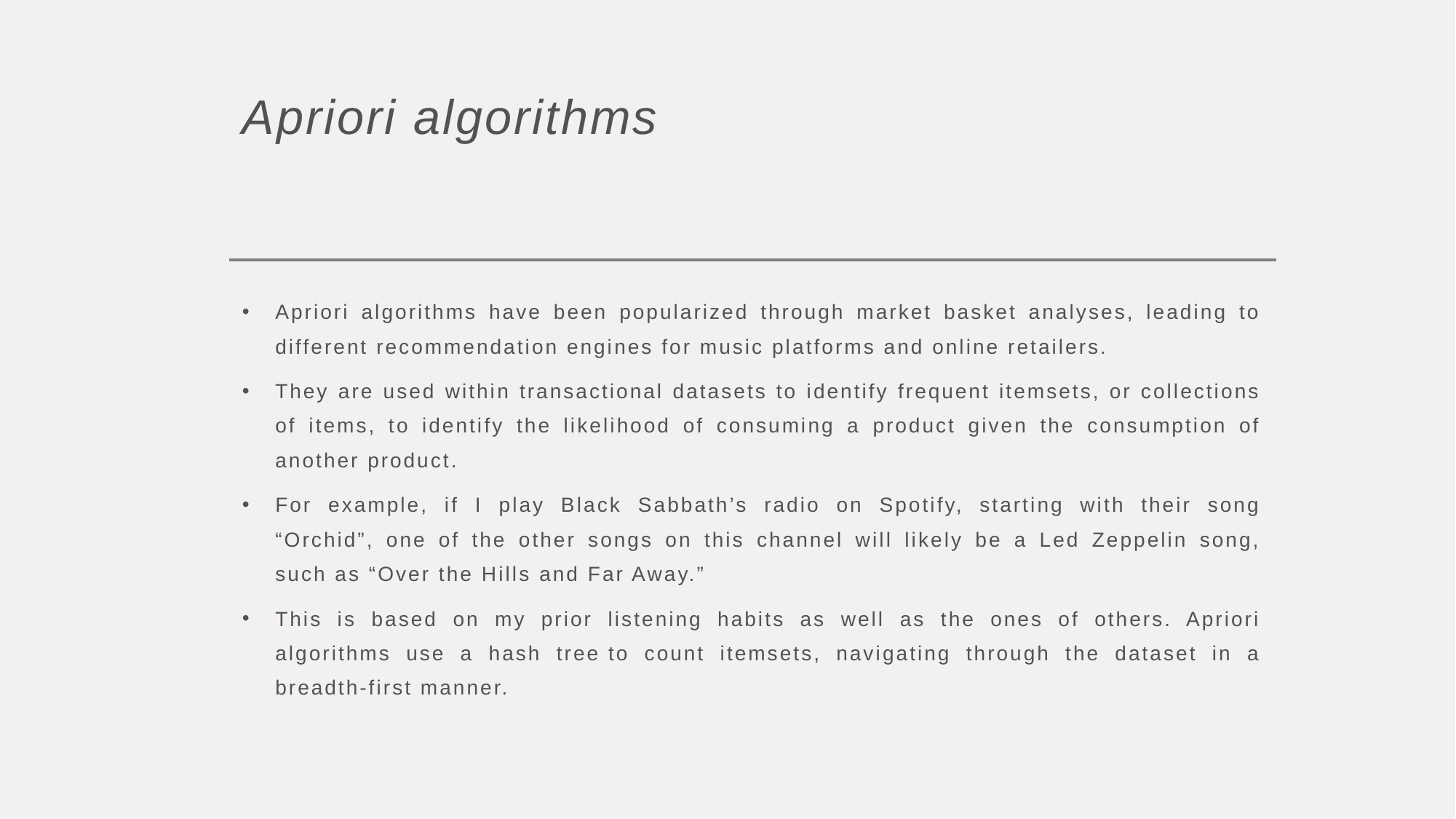

# Apriori algorithms
Apriori algorithms have been popularized through market basket analyses, leading to different recommendation engines for music platforms and online retailers.
They are used within transactional datasets to identify frequent itemsets, or collections of items, to identify the likelihood of consuming a product given the consumption of another product.
For example, if I play Black Sabbath’s radio on Spotify, starting with their song “Orchid”, one of the other songs on this channel will likely be a Led Zeppelin song, such as “Over the Hills and Far Away.”
This is based on my prior listening habits as well as the ones of others. Apriori algorithms use a hash tree to count itemsets, navigating through the dataset in a breadth-first manner.